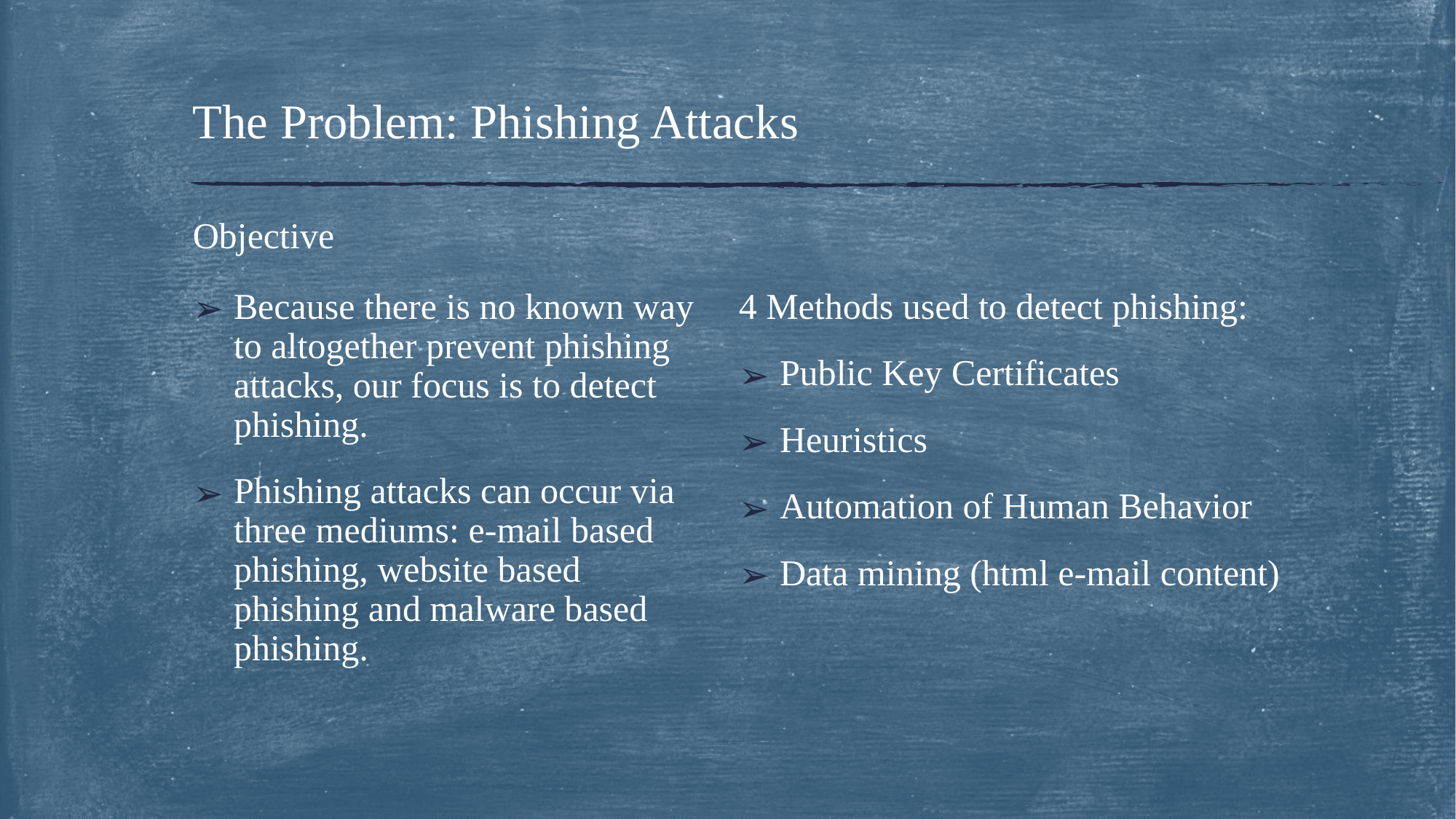

# The Problem: Phishing Attacks
Objective
Because there is no known way to altogether prevent phishing attacks, our focus is to detect phishing.
Phishing attacks can occur via three mediums: e-mail based phishing, website based phishing and malware based phishing.
4 Methods used to detect phishing:
Public Key Certificates
Heuristics
Automation of Human Behavior
Data mining (html e-mail content)